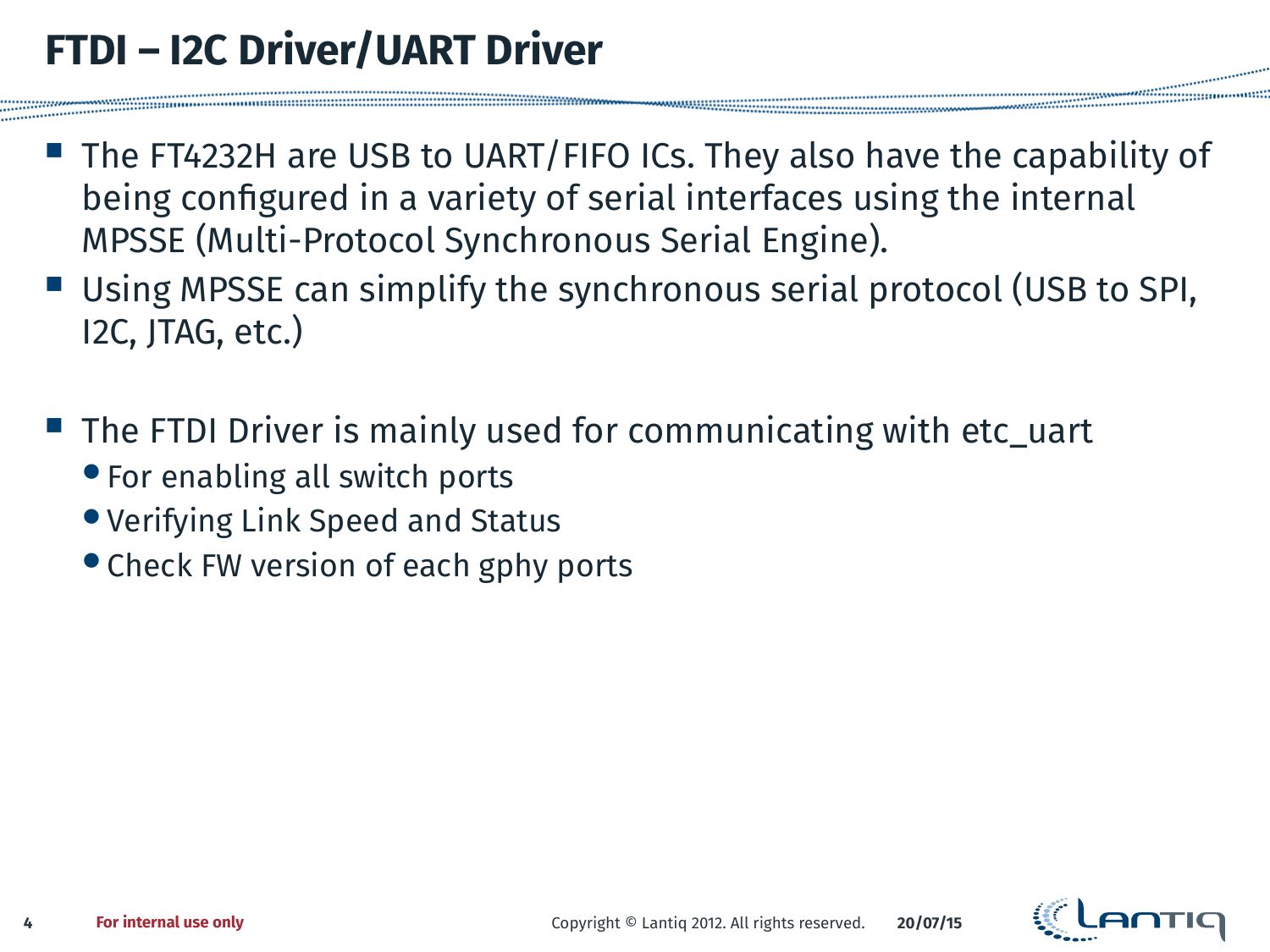

# FTDI – I2C Driver/UART Driver
The FT4232H are USB to UART/FIFO ICs. They also have the capability of being configured in a variety of serial interfaces using the internal MPSSE (Multi-Protocol Synchronous Serial Engine).
Using MPSSE can simplify the synchronous serial protocol (USB to SPI, I2C, JTAG, etc.)

The FTDI Driver is mainly used for communicating with etc_uart
For enabling all switch ports
Verifying Link Speed and Status
Check FW version of each gphy ports

For internal use only